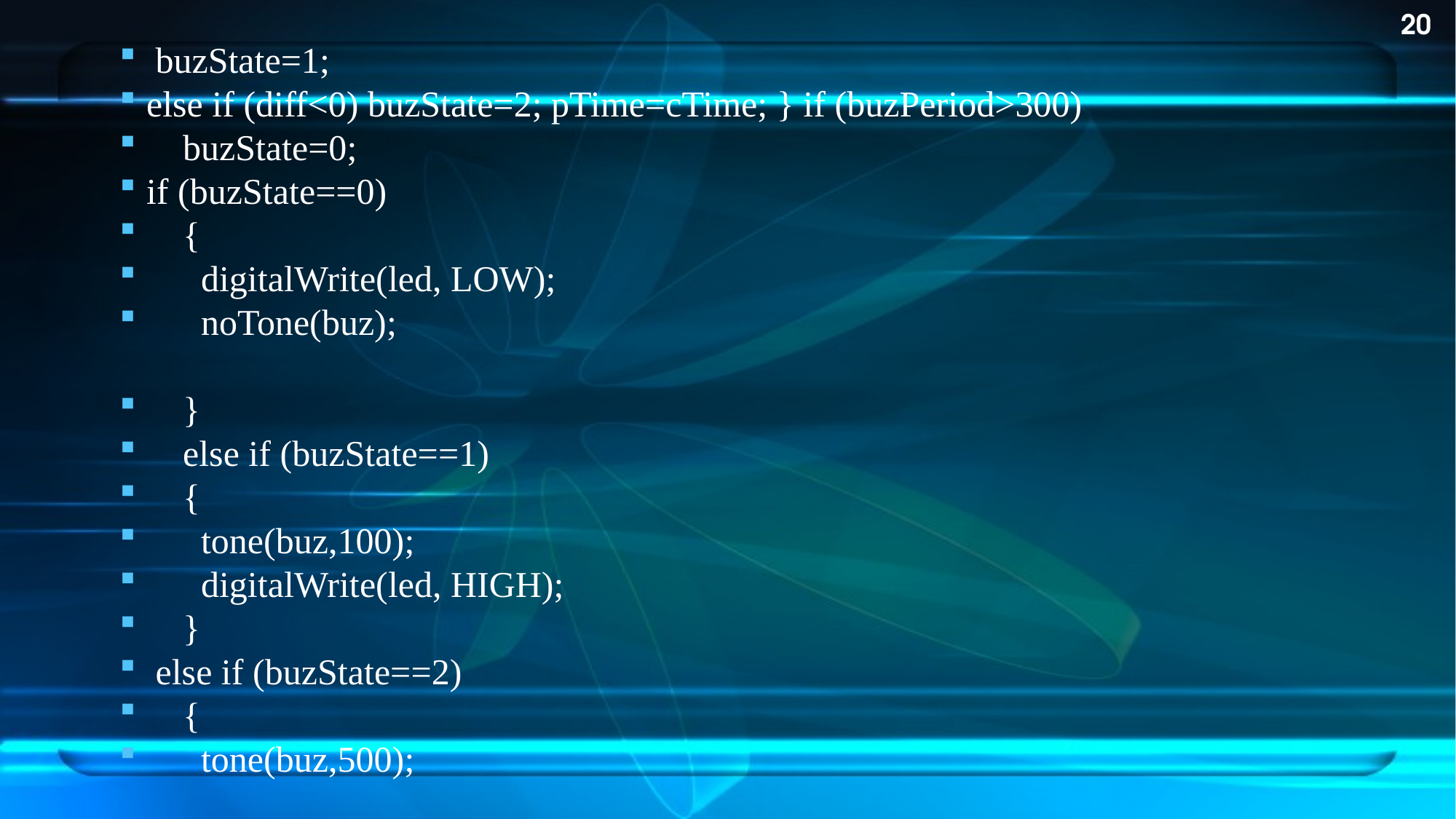

20
 buzState=1;
else if (diff<0) buzState=2; pTime=cTime; } if (buzPeriod>300)
    buzState=0;
if (buzState==0)
    {
      digitalWrite(led, LOW);
      noTone(buz);

    }
    else if (buzState==1)
    {
      tone(buz,100);
      digitalWrite(led, HIGH);
    }
 else if (buzState==2)
    {
      tone(buz,500);